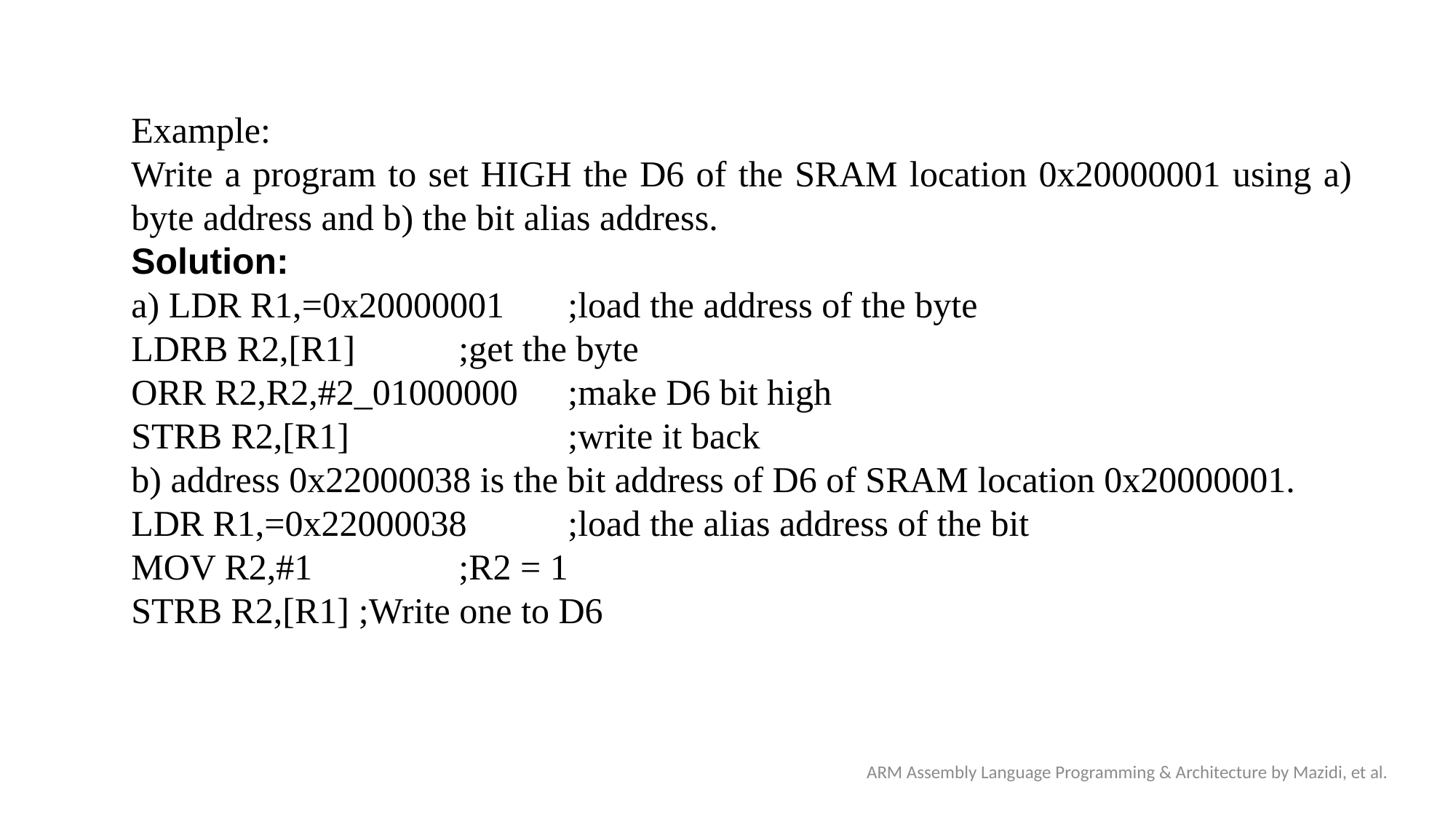

Example:
Write a program to set HIGH the D6 of the SRAM location 0x20000001 using a) byte address and b) the bit alias address.
Solution:
a) LDR R1,=0x20000001 	;load the address of the byte
LDRB R2,[R1] 	;get the byte
ORR R2,R2,#2_01000000 	;make D6 bit high
STRB R2,[R1] 		;write it back
b) address 0x22000038 is the bit address of D6 of SRAM location 0x20000001.
LDR R1,=0x22000038 	;load the alias address of the bit
MOV R2,#1 		;R2 = 1
STRB R2,[R1]	 ;Write one to D6
ARM Assembly Language Programming & Architecture by Mazidi, et al.